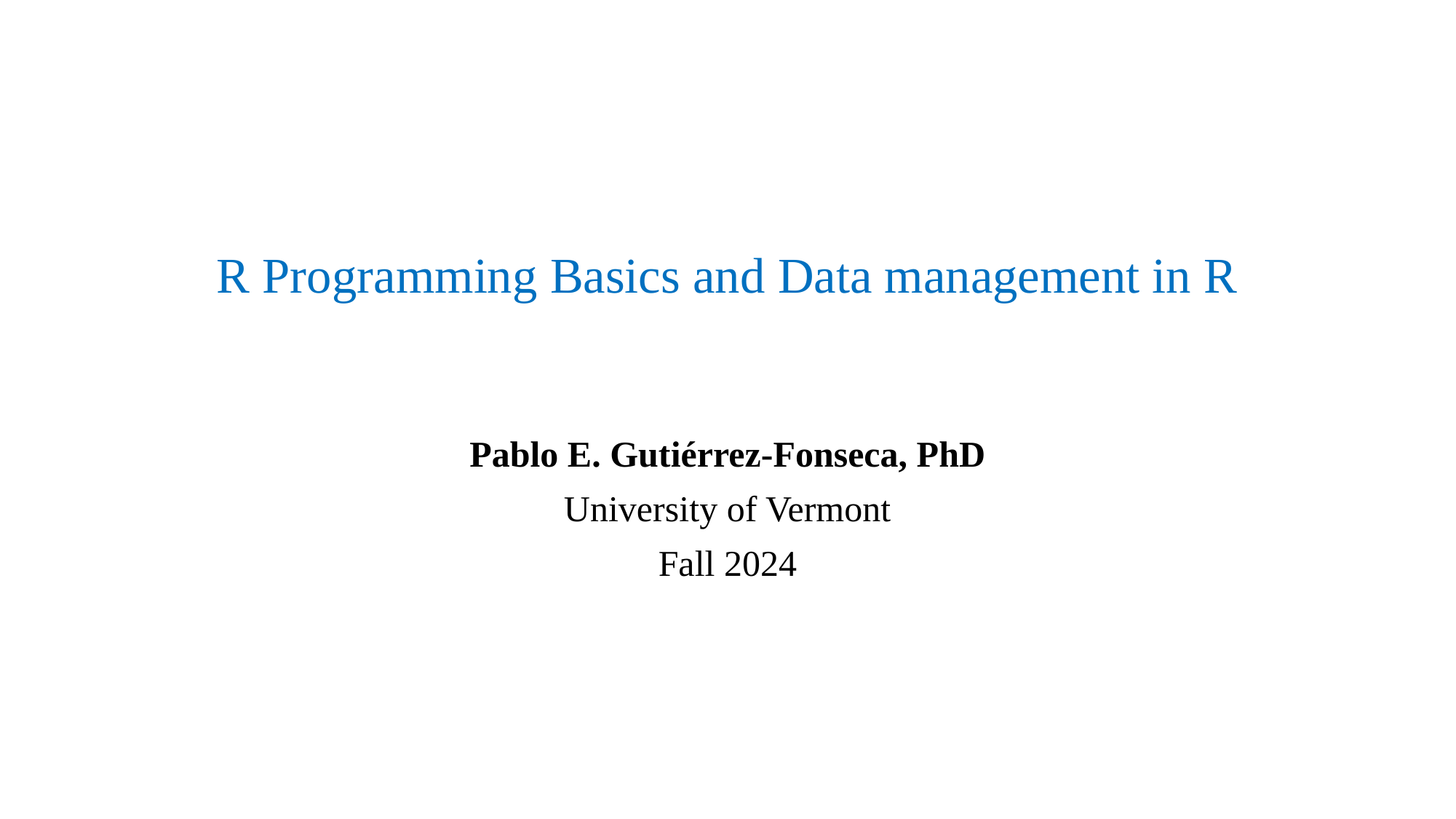

# R Programming Basics and Data management in R
Pablo E. Gutiérrez-Fonseca, PhD
University of Vermont
Fall 2024